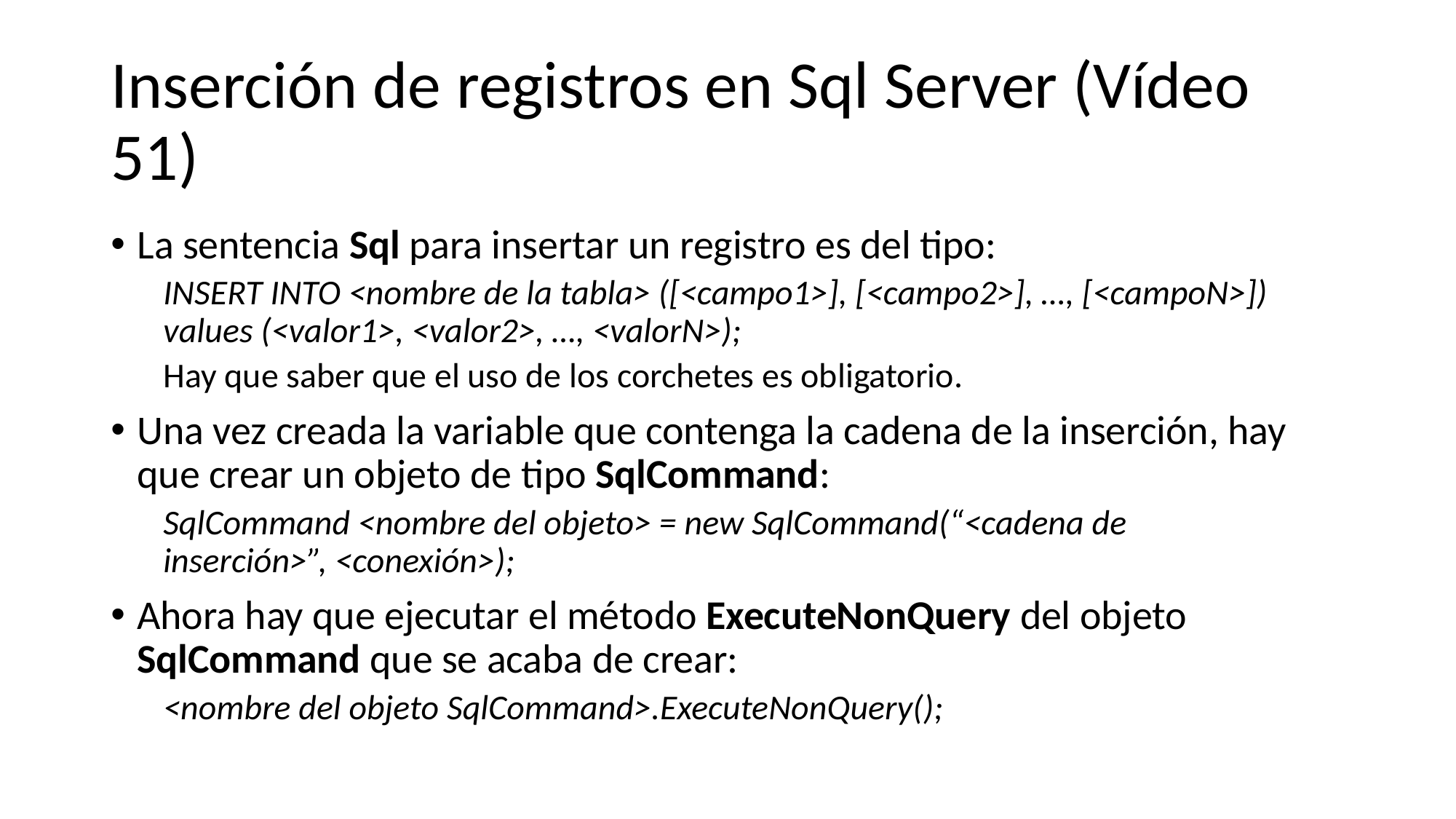

# Inserción de registros en Sql Server (Vídeo 51)
La sentencia Sql para insertar un registro es del tipo:
INSERT INTO <nombre de la tabla> ([<campo1>], [<campo2>], …, [<campoN>]) values (<valor1>, <valor2>, …, <valorN>);
Hay que saber que el uso de los corchetes es obligatorio.
Una vez creada la variable que contenga la cadena de la inserción, hay que crear un objeto de tipo SqlCommand:
SqlCommand <nombre del objeto> = new SqlCommand(“<cadena de 	inserción>”, <conexión>);
Ahora hay que ejecutar el método ExecuteNonQuery del objeto SqlCommand que se acaba de crear:
<nombre del objeto SqlCommand>.ExecuteNonQuery();